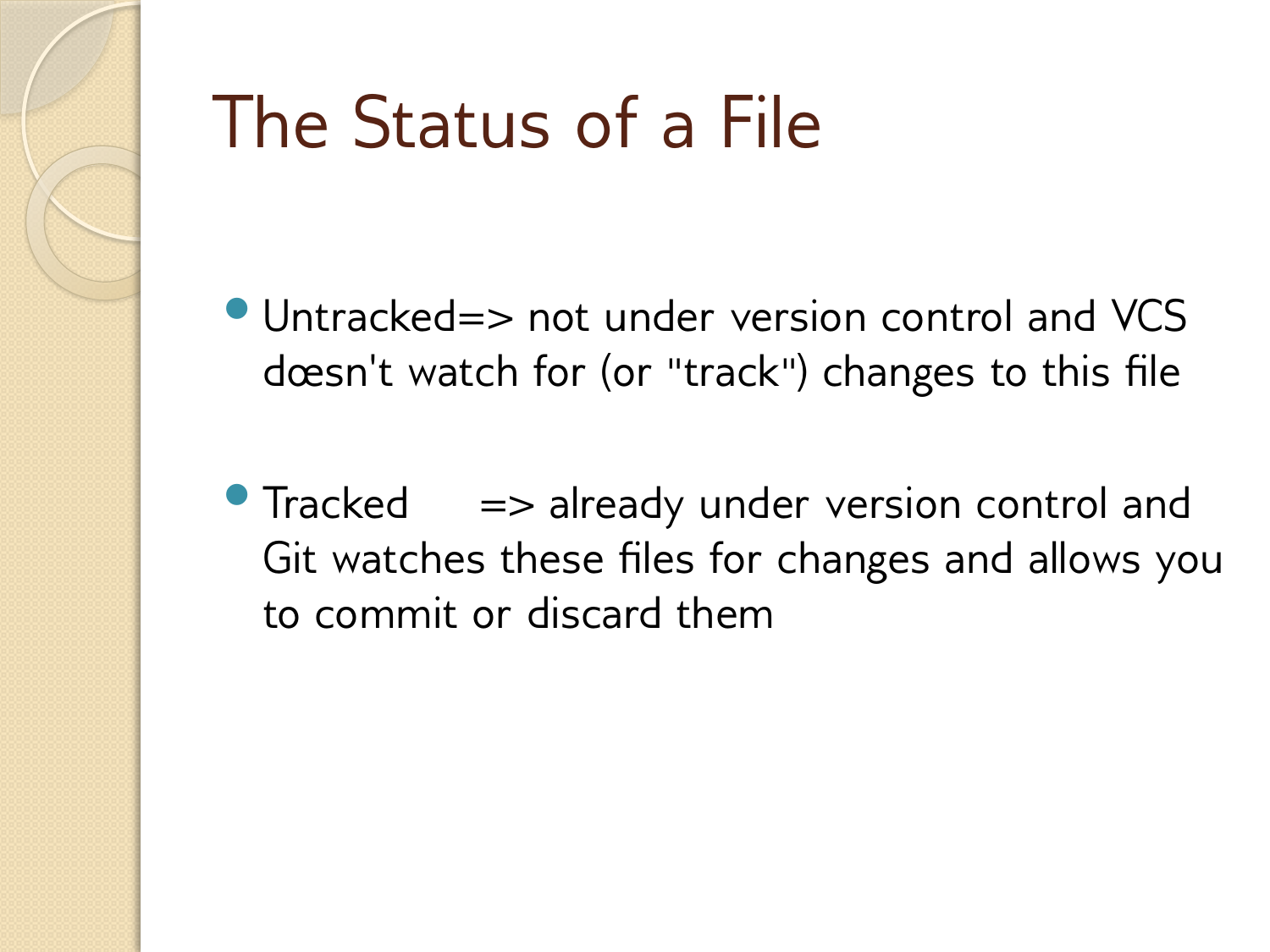

# The Status of a File

Untracked=> not under version control and VCS  doesn't watch for (or "track") changes to this file

Tracked     => already under version control and  Git watches these files for changes and allows you to commit or discard them